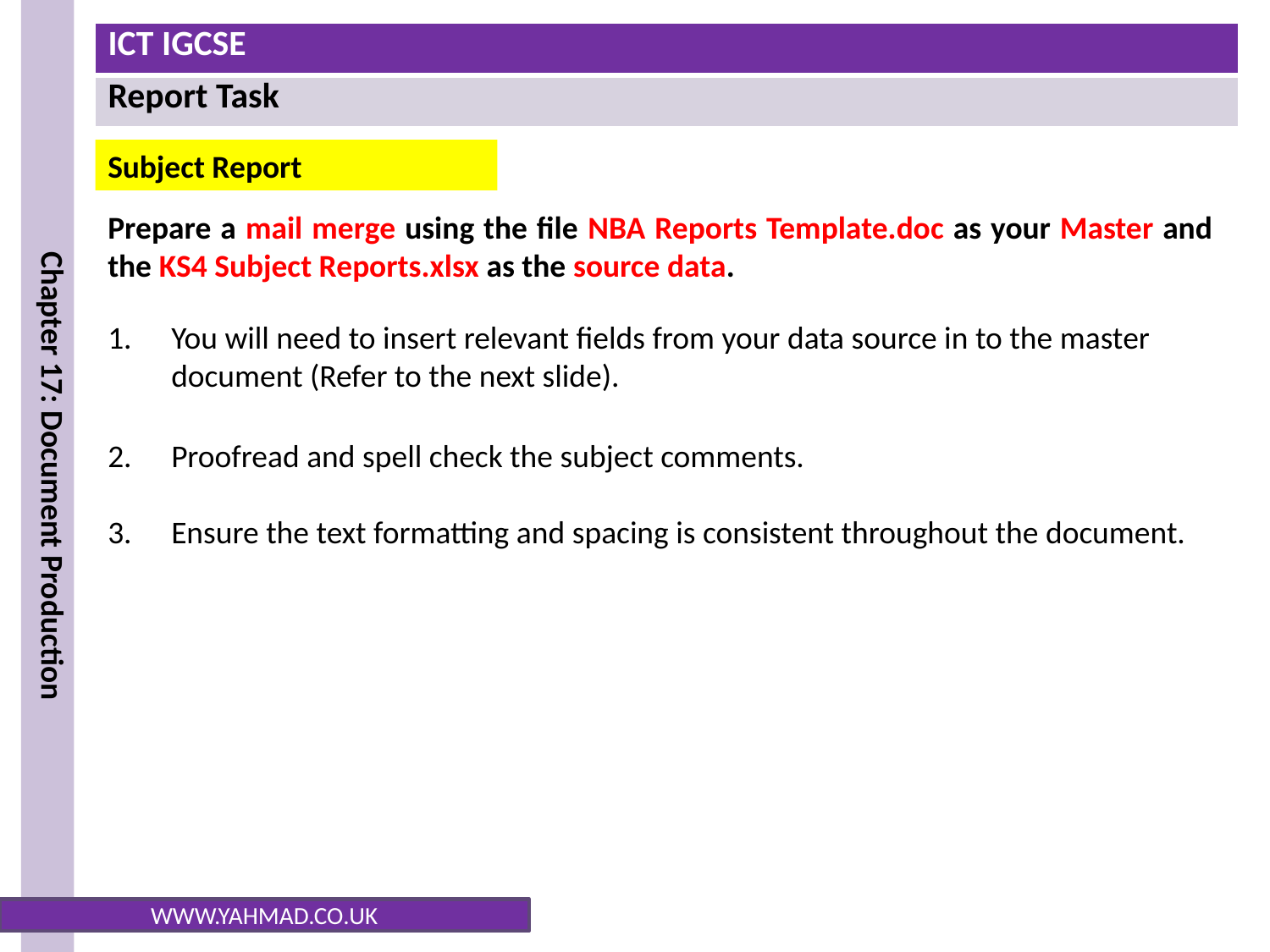

Subject Report
Prepare a mail merge using the file NBA Reports Template.doc as your Master and the KS4 Subject Reports.xlsx as the source data.

You will need to insert relevant fields from your data source in to the master document (Refer to the next slide).

Proofread and spell check the subject comments.

Ensure the text formatting and spacing is consistent throughout the document.